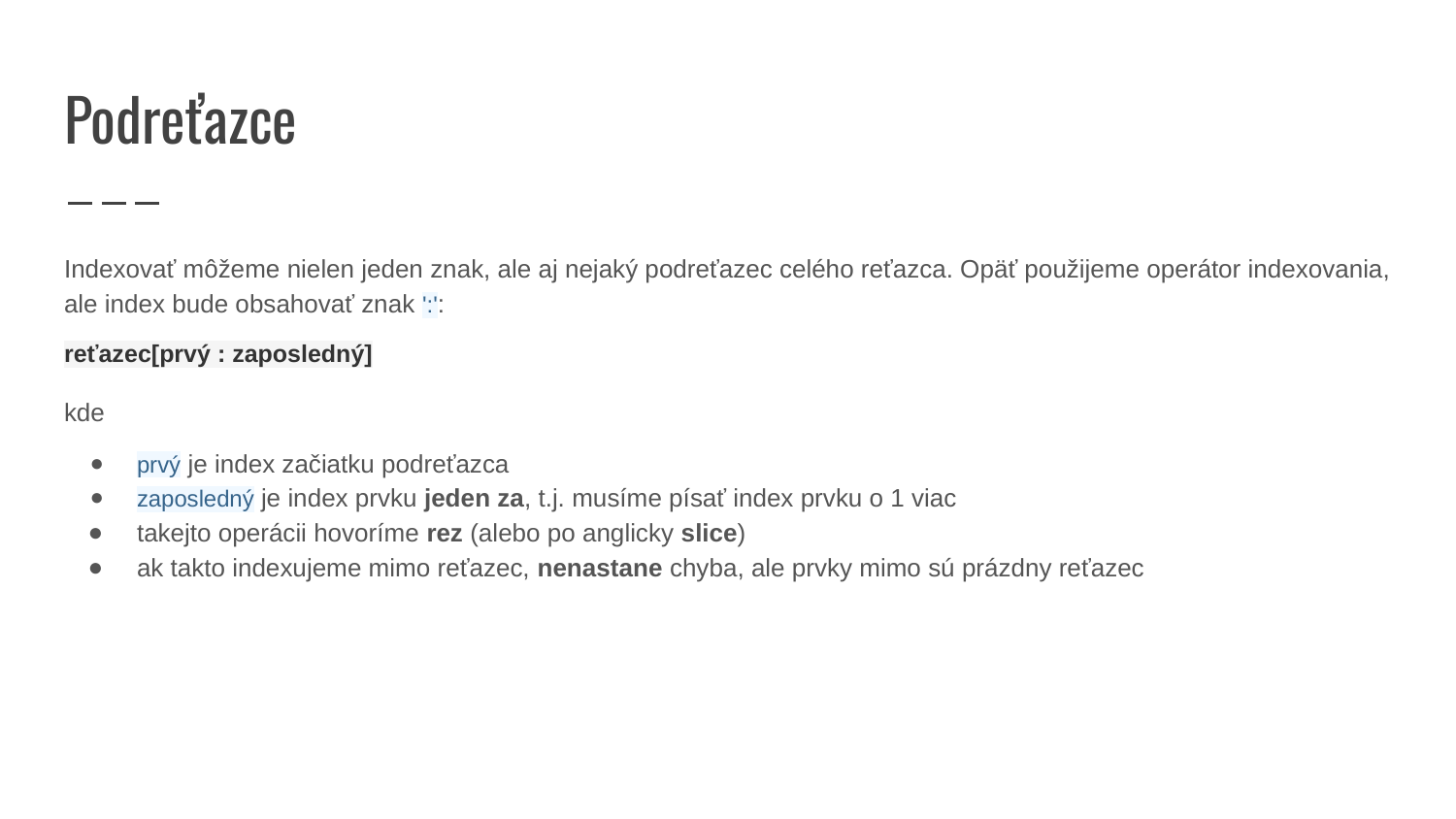

# Podreťazce
Indexovať môžeme nielen jeden znak, ale aj nejaký podreťazec celého reťazca. Opäť použijeme operátor indexovania, ale index bude obsahovať znak ':':
reťazec[prvý : zaposledný]
kde
prvý je index začiatku podreťazca
zaposledný je index prvku jeden za, t.j. musíme písať index prvku o 1 viac
takejto operácii hovoríme rez (alebo po anglicky slice)
ak takto indexujeme mimo reťazec, nenastane chyba, ale prvky mimo sú prázdny reťazec